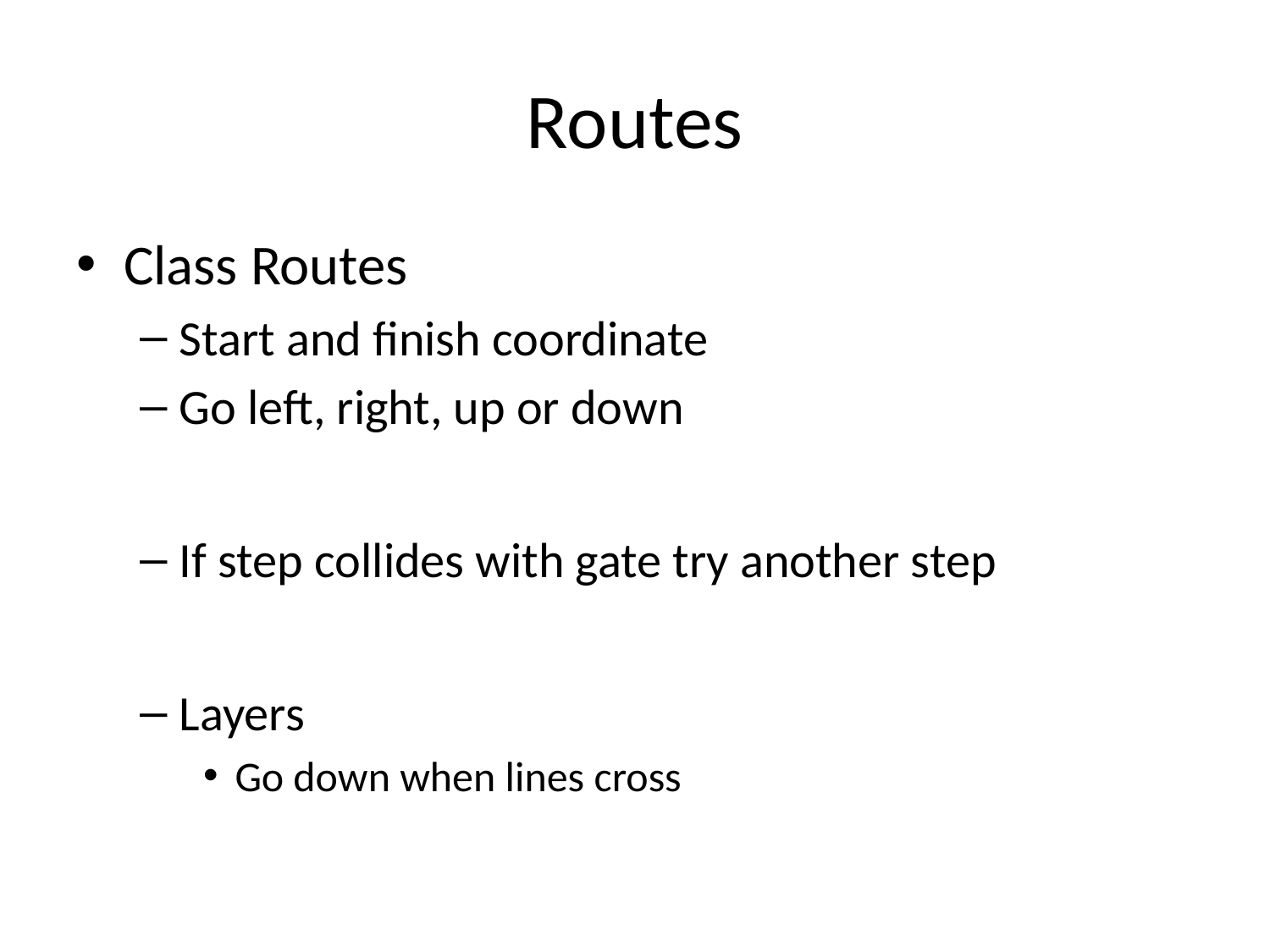

# Routes
Class Routes
Start and finish coordinate
Go left, right, up or down

If step collides with gate try another step

Layers
Go down when lines cross